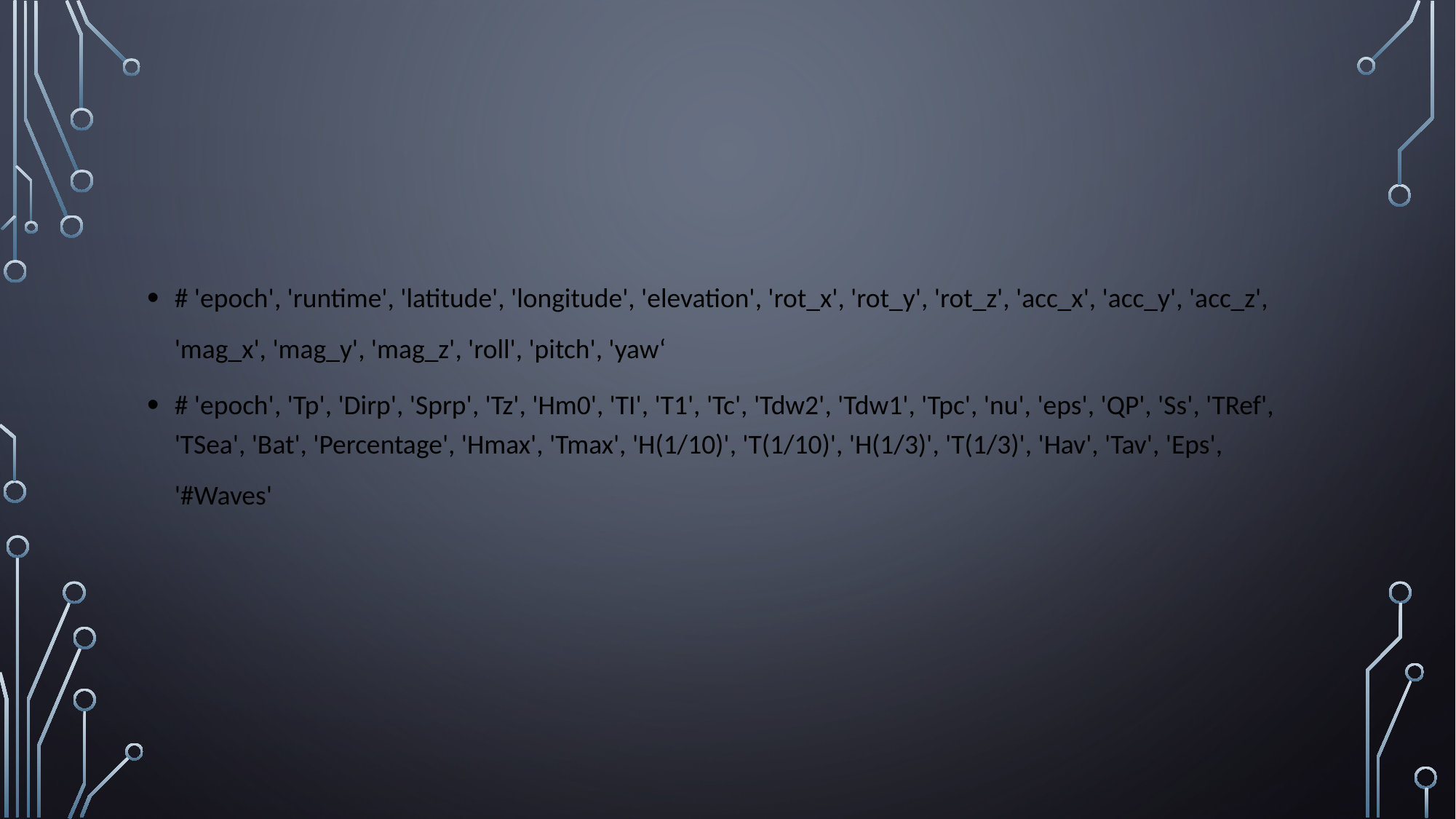

#
# 'epoch', 'runtime', 'latitude', 'longitude', 'elevation', 'rot_x', 'rot_y', 'rot_z', 'acc_x', 'acc_y', 'acc_z', 'mag_x', 'mag_y', 'mag_z', 'roll', 'pitch', 'yaw‘
# 'epoch', 'Tp', 'Dirp', 'Sprp', 'Tz', 'Hm0', 'TI', 'T1', 'Tc', 'Tdw2', 'Tdw1', 'Tpc', 'nu', 'eps', 'QP', 'Ss', 'TRef', 'TSea', 'Bat', 'Percentage', 'Hmax', 'Tmax', 'H(1/10)', 'T(1/10)', 'H(1/3)', 'T(1/3)', 'Hav', 'Tav', 'Eps', '#Waves'